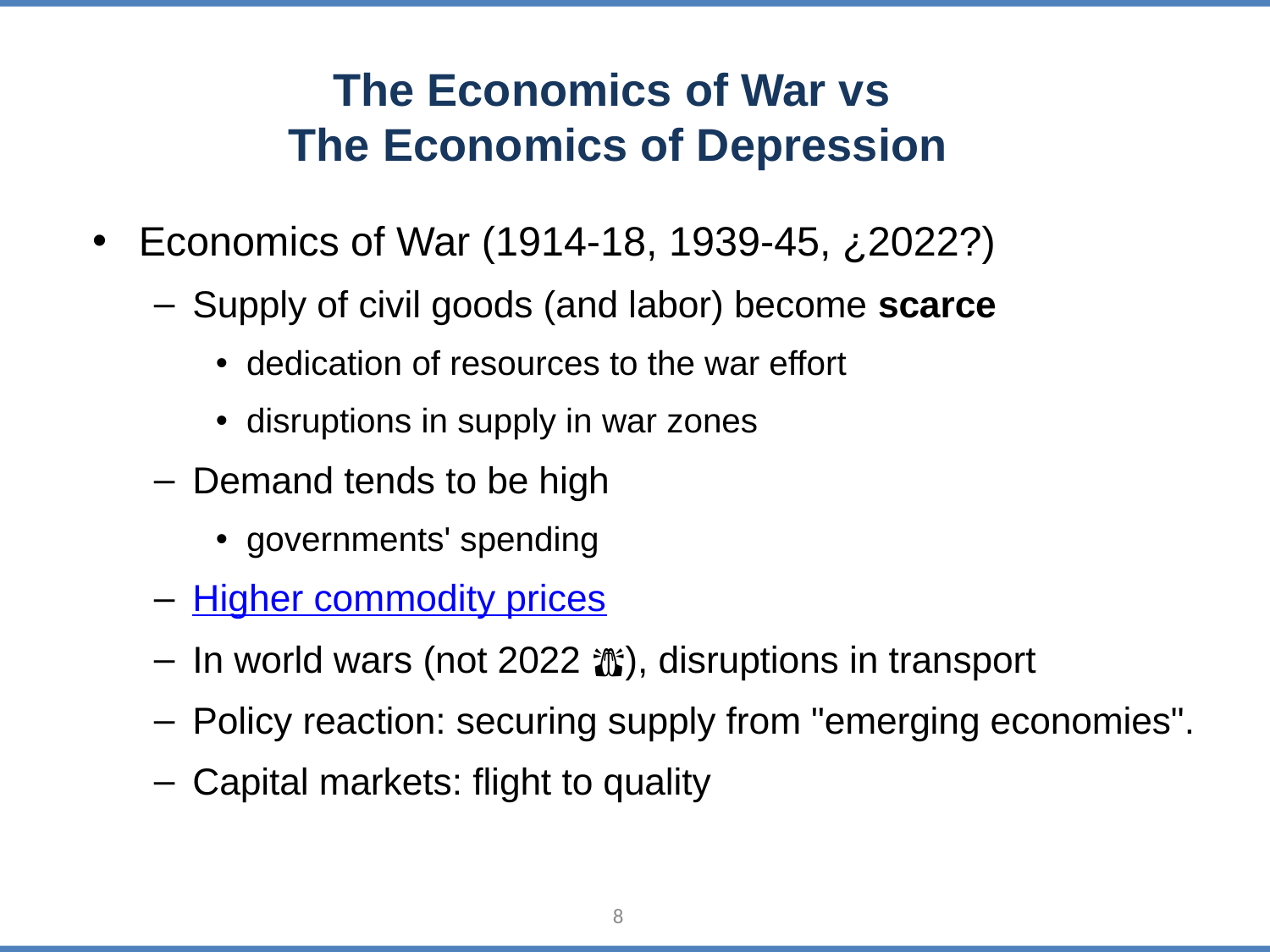

# The Economics of War vs The Economics of Depression
Economics of War (1914-18, 1939-45, ¿2022?)
Supply of civil goods (and labor) become scarce
dedication of resources to the war effort
disruptions in supply in war zones
Demand tends to be high
governments' spending
Higher commodity prices
In world wars (not 2022 🙏), disruptions in transport
Policy reaction: securing supply from "emerging economies".
Capital markets: flight to quality

8